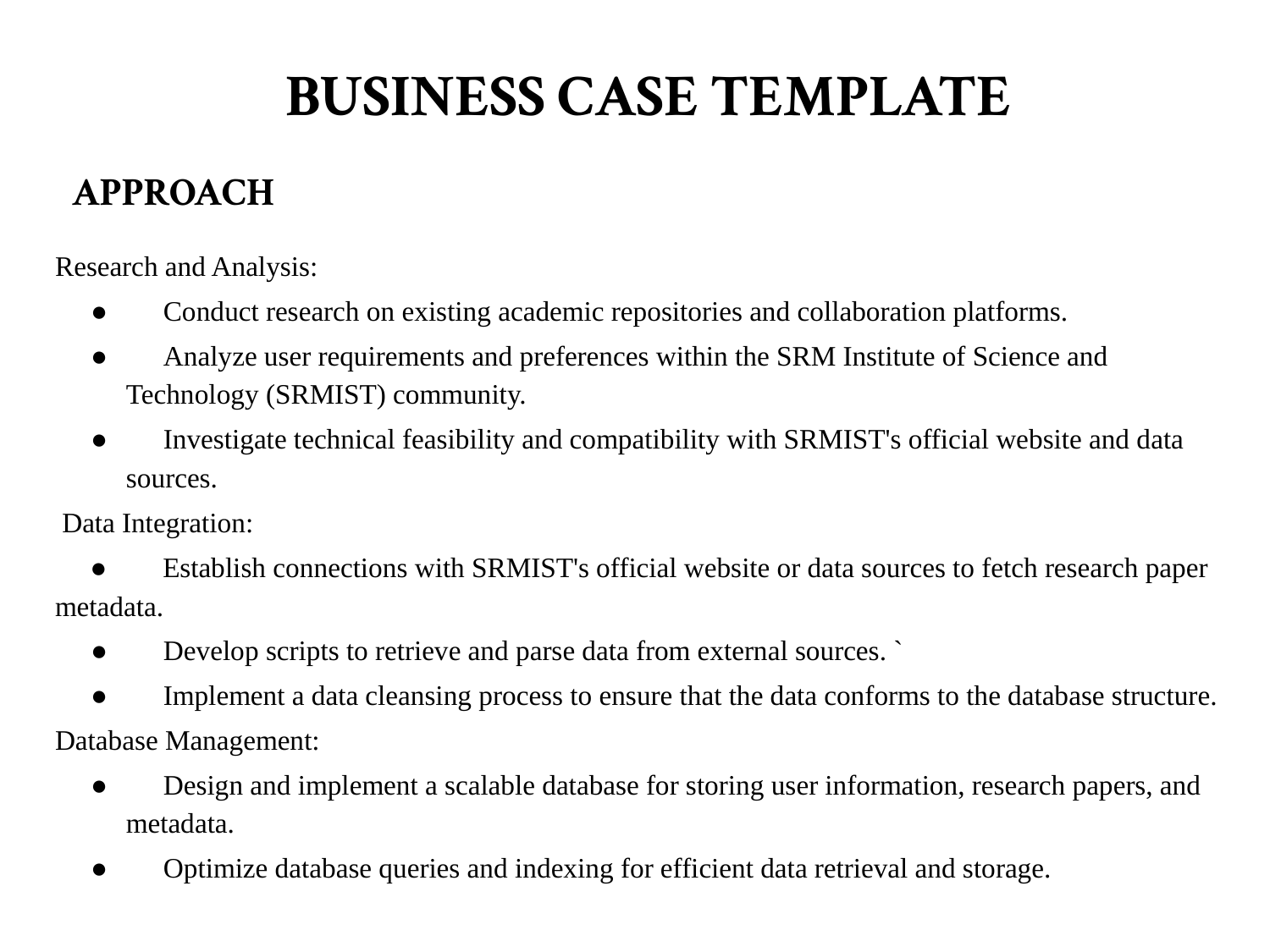

BUSINESS CASE TEMPLATE

APPROACH

Research and Analysis:
●        Conduct research on existing academic repositories and collaboration platforms.
●        Analyze user requirements and preferences within the SRM Institute of Science and Technology (SRMIST) community.
●        Investigate technical feasibility and compatibility with SRMIST's official website and data sources.
 Data Integration:
     ●        Establish connections with SRMIST's official website or data sources to fetch research paper metadata.
●        Develop scripts to retrieve and parse data from external sources. `
●        Implement a data cleansing process to ensure that the data conforms to the database structure.
Database Management:
●        Design and implement a scalable database for storing user information, research papers, and metadata.
●        Optimize database queries and indexing for efficient data retrieval and storage.